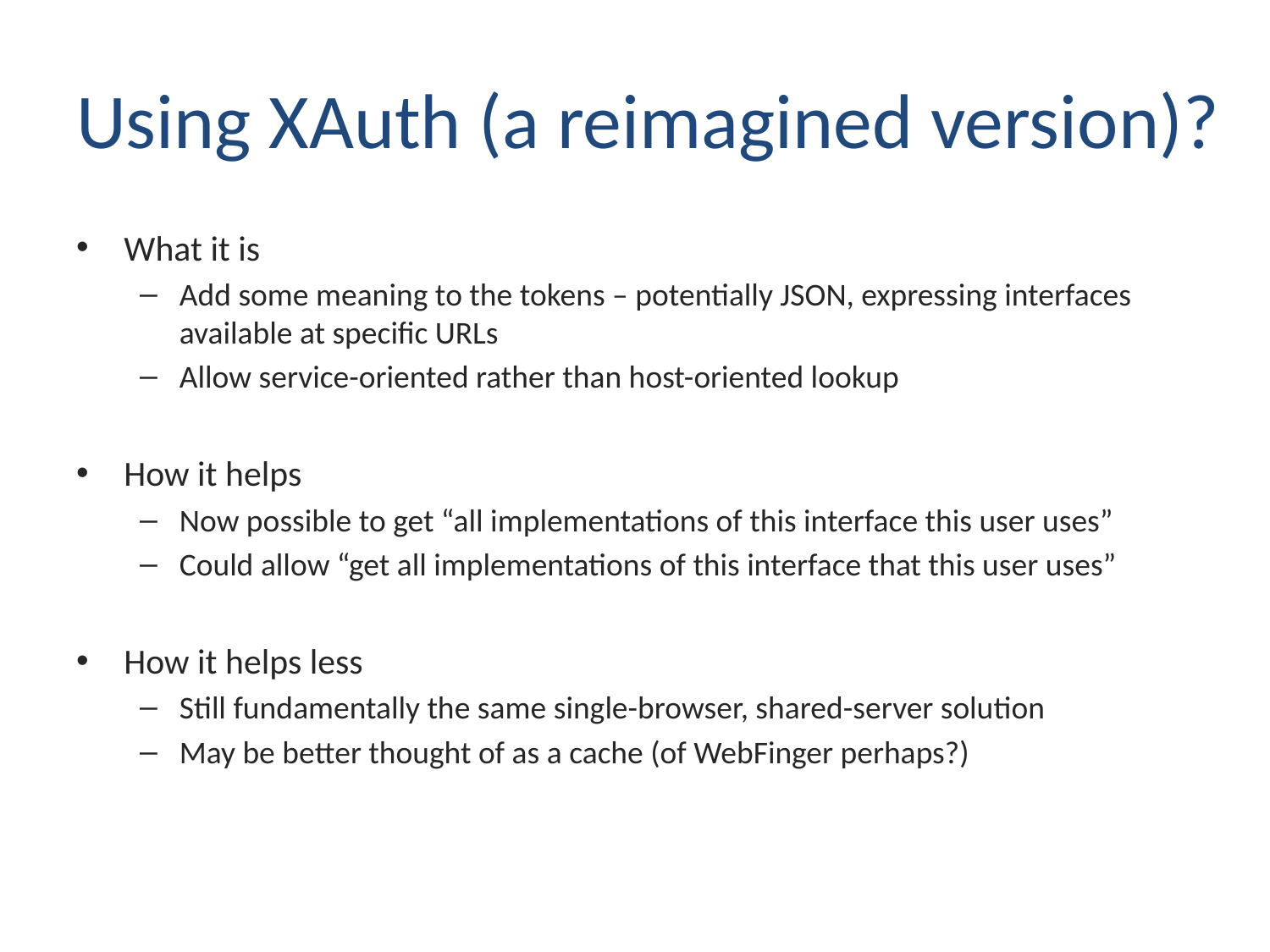

# Using XAuth (a reimagined version)?
What it is
Add some meaning to the tokens – potentially JSON, expressing interfaces available at specific URLs
Allow service-oriented rather than host-oriented lookup

How it helps
Now possible to get “all implementations of this interface this user uses”
Could allow “get all implementations of this interface that this user uses”

How it helps less
Still fundamentally the same single-browser, shared-server solution
May be better thought of as a cache (of WebFinger perhaps?)